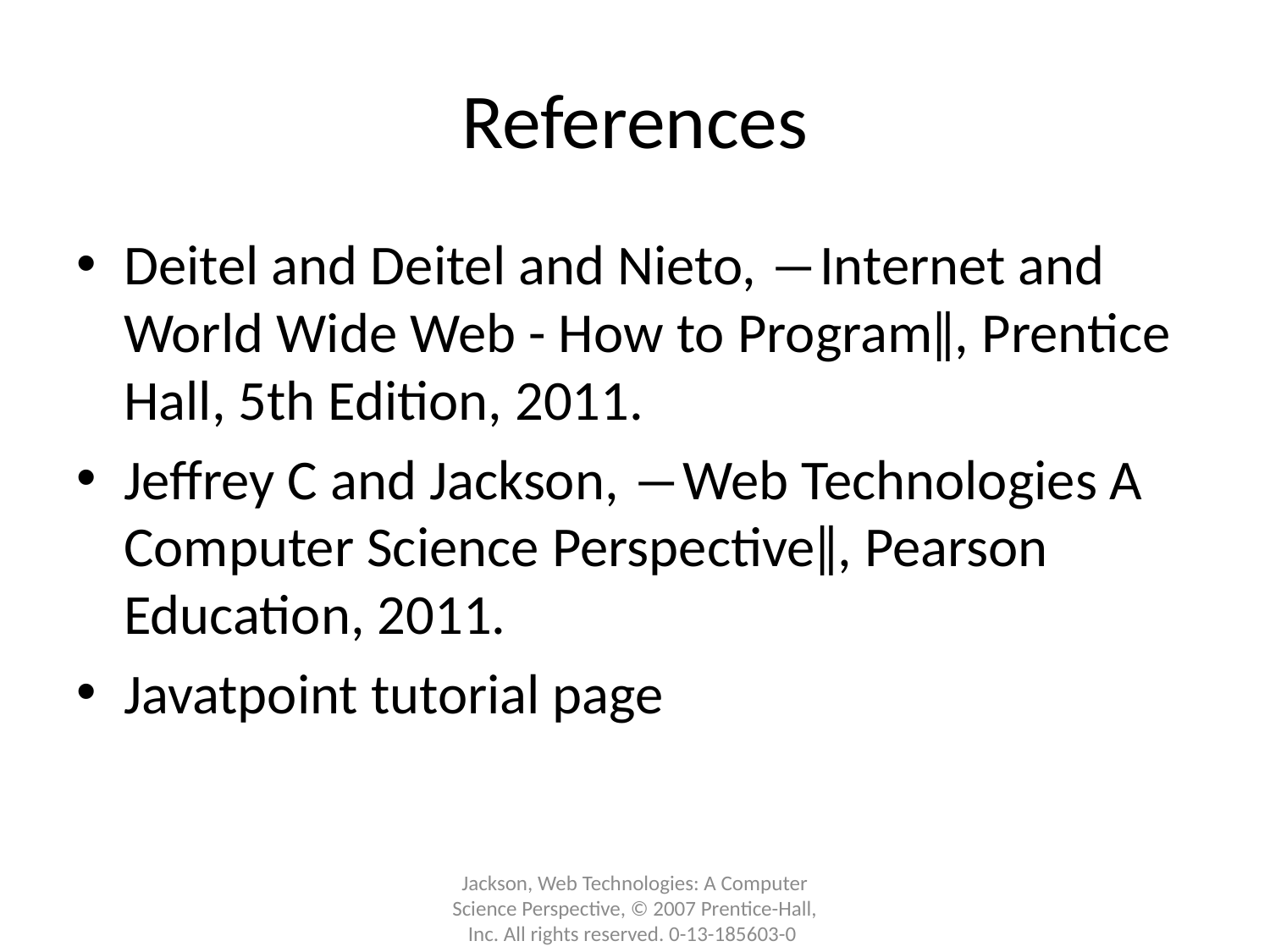

# References
Deitel and Deitel and Nieto, ―Internet and World Wide Web - How to Program‖, Prentice Hall, 5th Edition, 2011.
Jeffrey C and Jackson, ―Web Technologies A Computer Science Perspective‖, Pearson Education, 2011.
Javatpoint tutorial page
Jackson, Web Technologies: A Computer Science Perspective, © 2007 Prentice-Hall, Inc. All rights reserved. 0-13-185603-0